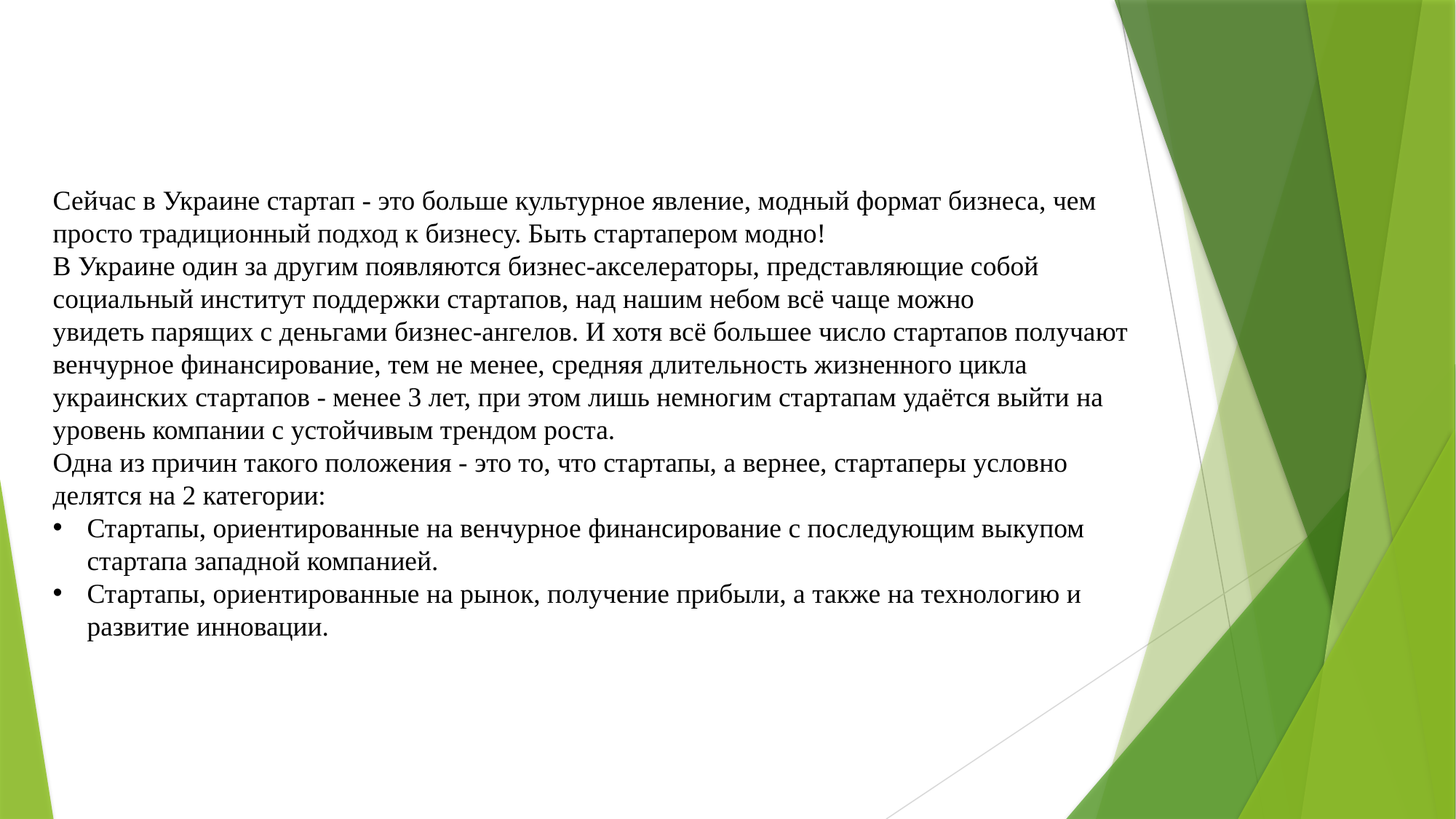

Сейчас в Украине стартап - это больше культурное явление, модный формат бизнеса, чем просто традиционный подход к бизнесу. Быть стартапером модно!
В Украине один за другим появляются бизнес-акселераторы, представляющие собой социальный институт поддержки стартапов, над нашим небом всё чаще можно увидеть парящих с деньгами бизнес-ангелов. И хотя всё большее число стартапов получают венчурное финансирование, тем не менее, средняя длительность жизненного цикла украинских стартапов - менее 3 лет, при этом лишь немногим стартапам удаётся выйти на уровень компании с устойчивым трендом роста.
Одна из причин такого положения - это то, что стартапы, а вернее, стартаперы условно делятся на 2 категории:
Стартапы, ориентированные на венчурное финансирование с последующим выкупом стартапа западной компанией.
Стартапы, ориентированные на рынок, получение прибыли, а также на технологию и развитие инновации.